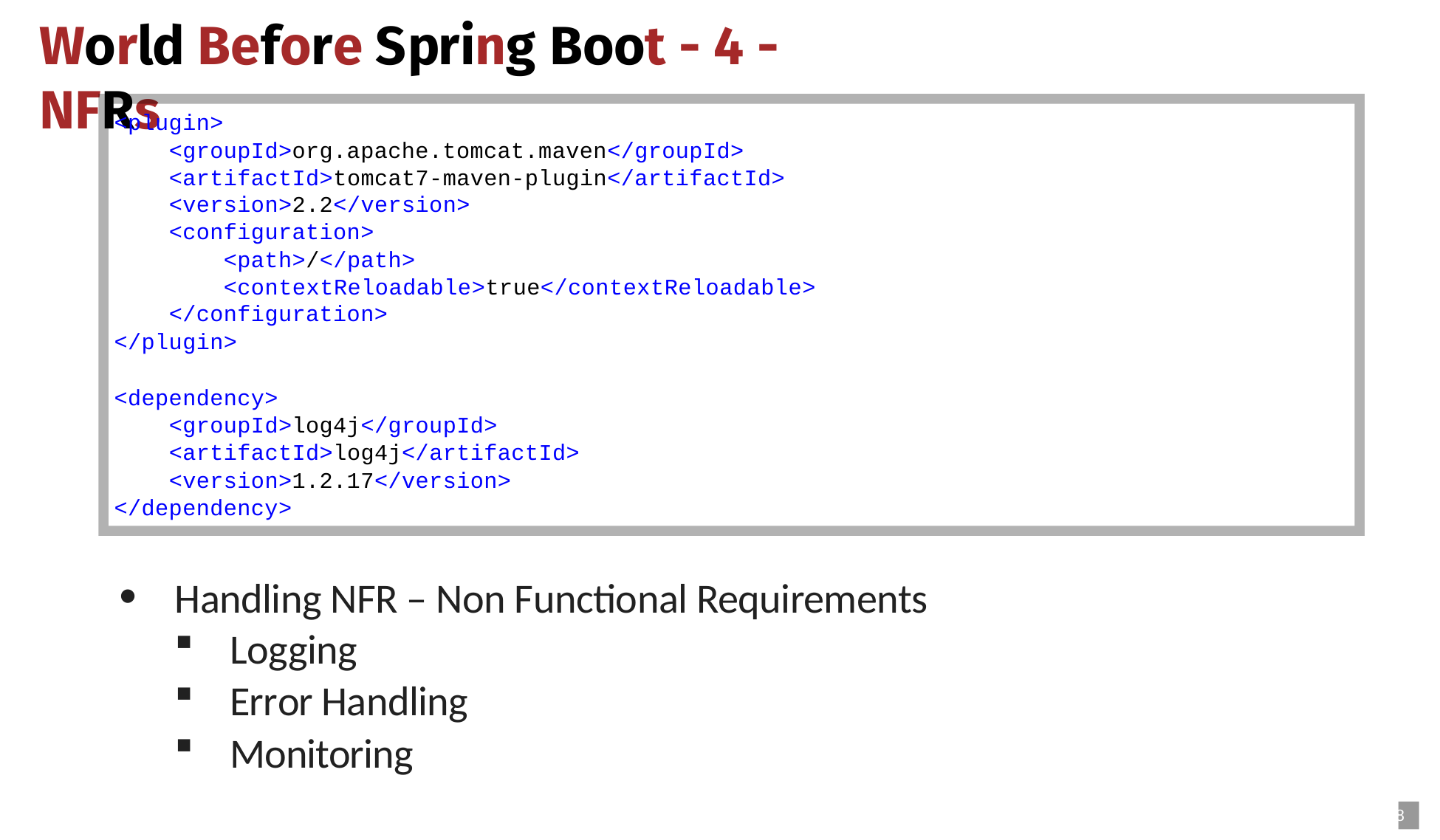

# World Before Spring Boot - 4 - NFRs

<plugin>
<groupId>org.apache.tomcat.maven</groupId>
<artifactId>tomcat7-maven-plugin</artifactId>
<version>2.2</version>
<configuration>
<path>/</path>
<contextReloadable>true</contextReloadable>
</configuration>
</plugin>

<dependency>
<groupId>log4j</groupId>
<artifactId>log4j</artifactId>
<version>1.2.17</version>
</dependency>
Handling NFR – Non Functional Requirements
Logging
Error Handling
Monitoring

8